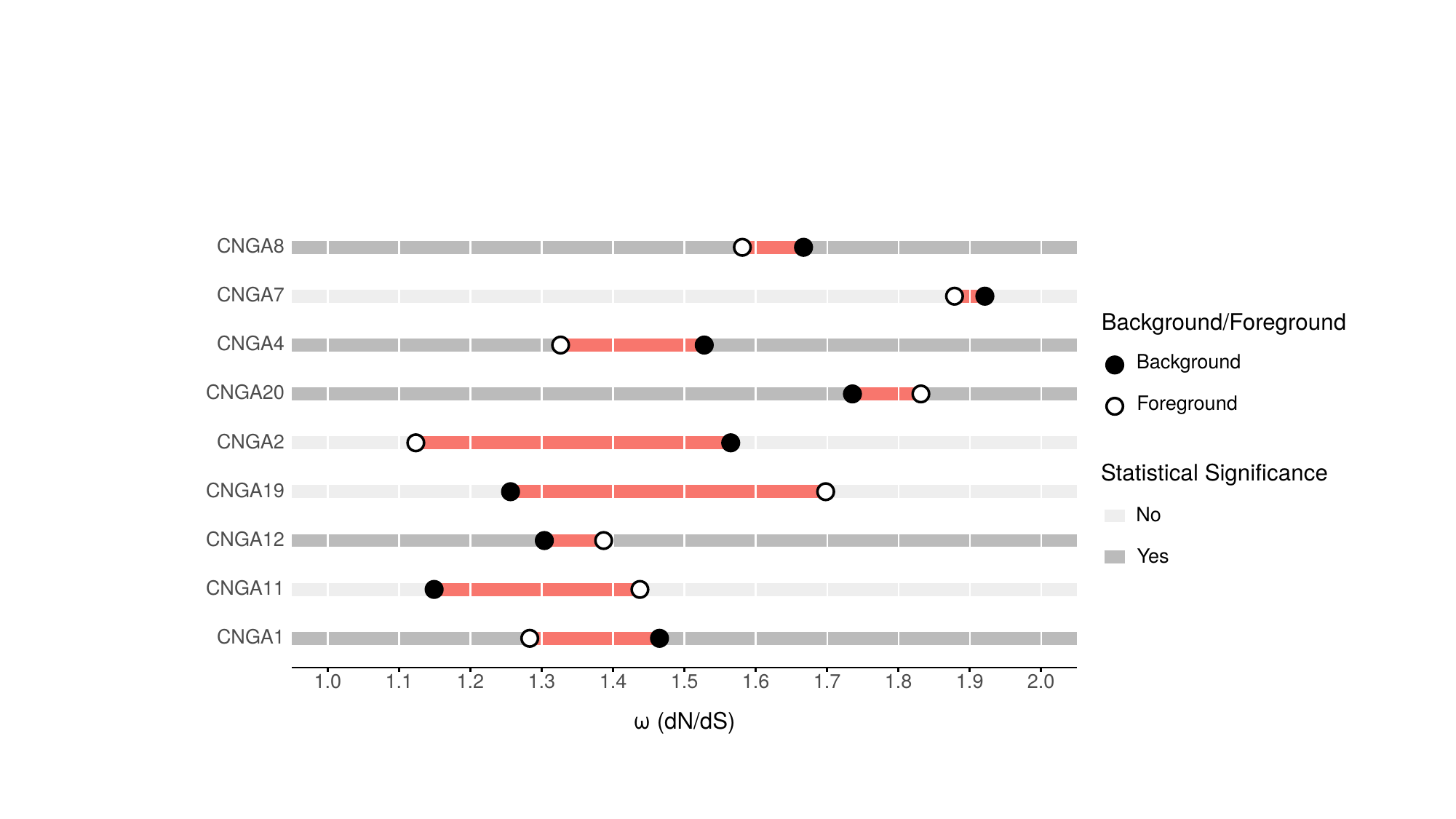

#

CNGA8

CNGA7

Background/Foreground

CNGA4

Background

CNGA20

Foreground

CNGA2

Statistical Significance

CNGA19

No

CNGA12

Yes

CNGA11

CNGA1

1.8
2.0
1.6
1.9
1.3
1.0
1.5
1.2
1.4
1.1
1.7
ω (dN/dS)